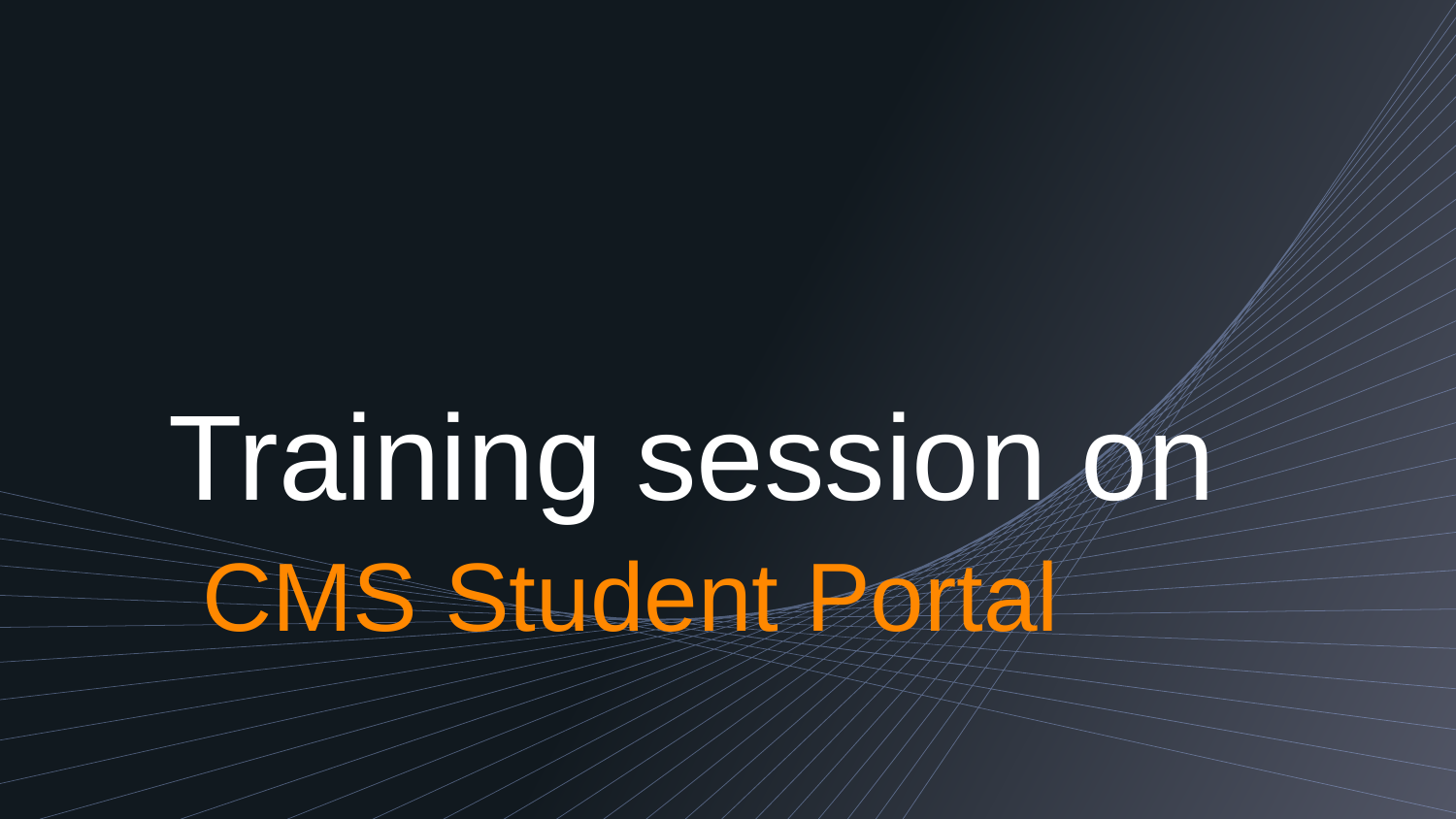

# Training session on  CMS Student Portal